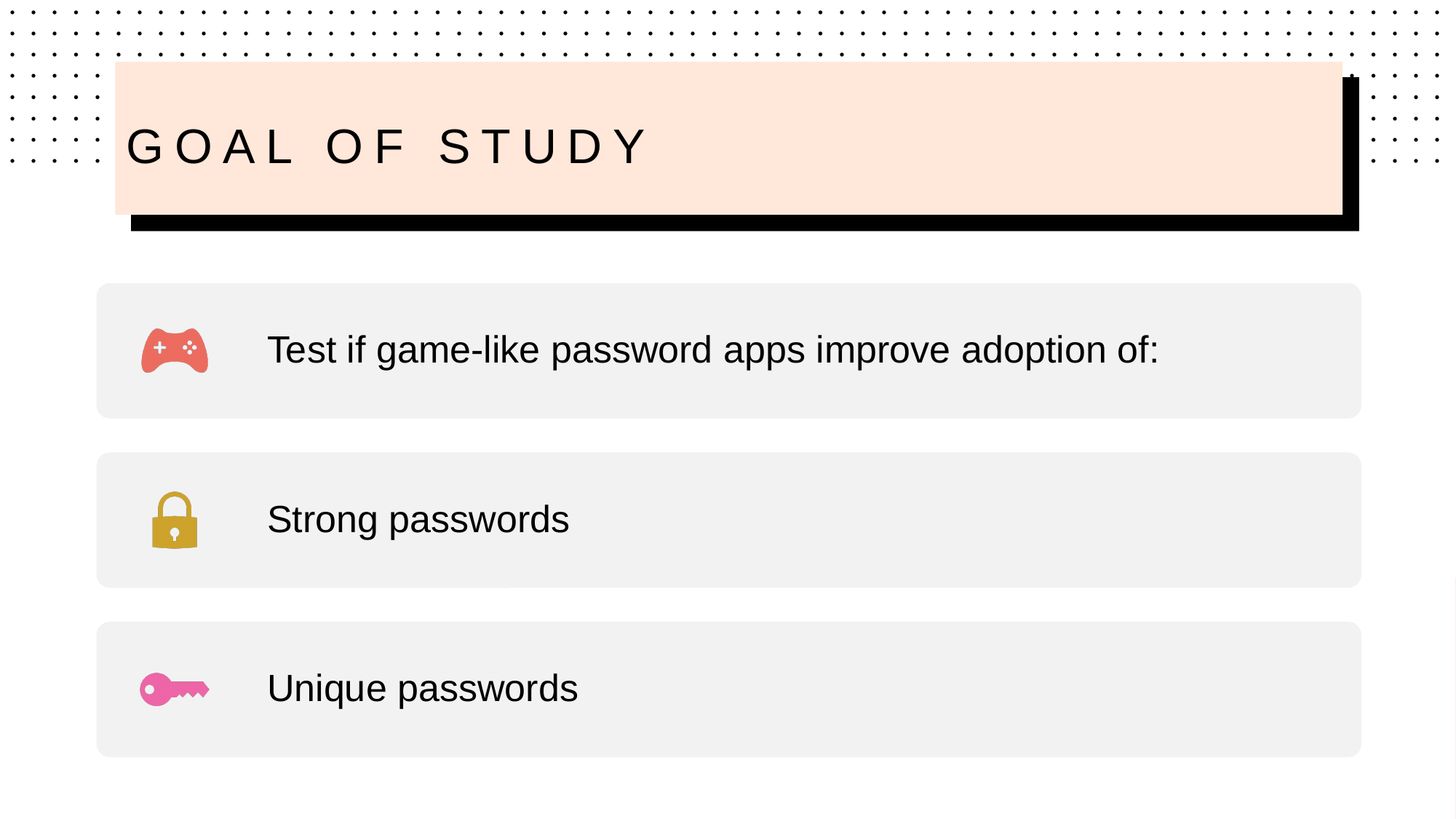

# Goal of Study
Test if game-like password apps improve adoption of:
Strong passwords
Unique passwords